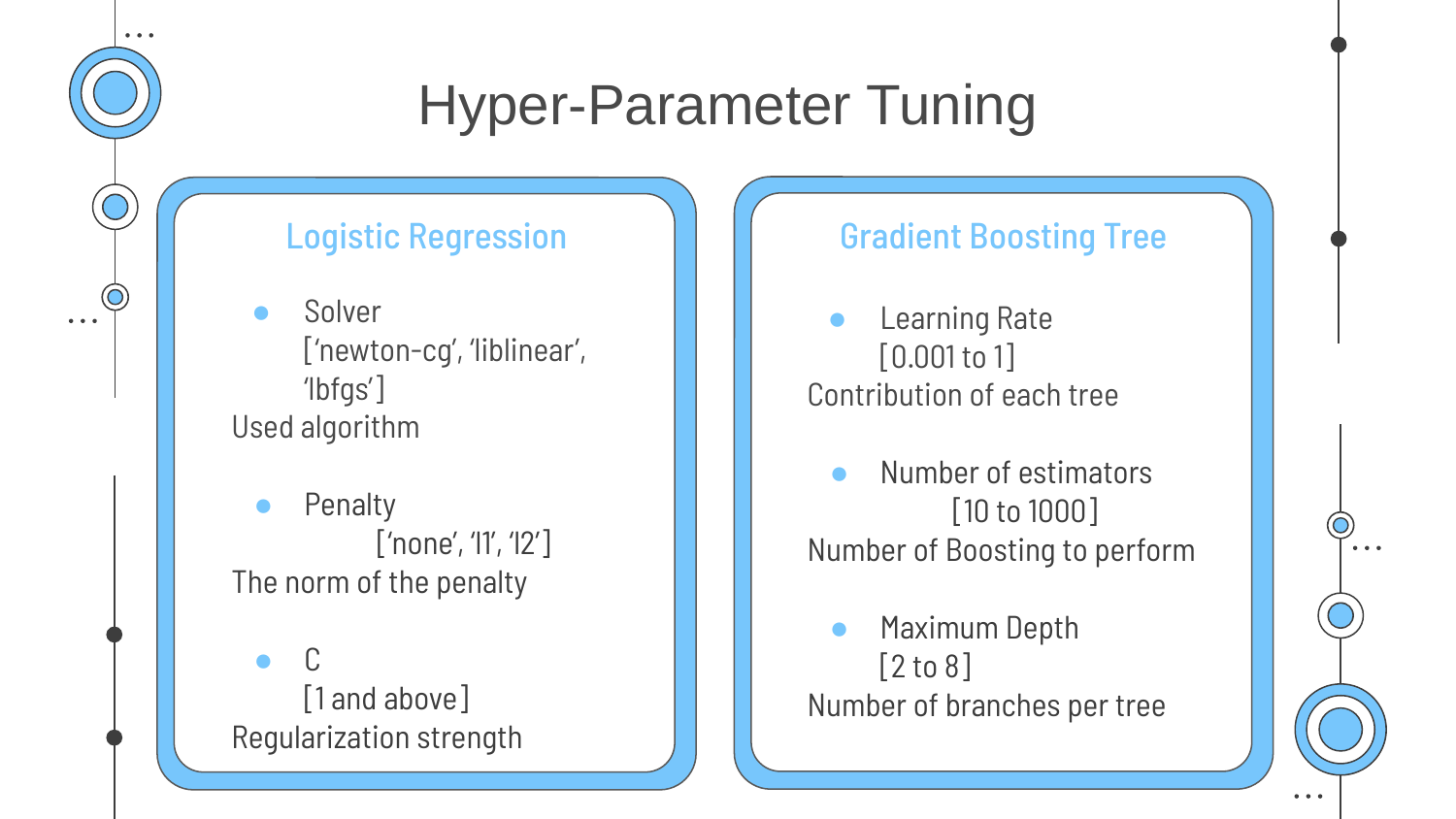

# Hyper-Parameter Tuning

Logistic Regression
Gradient Boosting Tree
Solver
[‘newton-cg’, ‘liblinear’, ‘lbfgs’]
Used algorithm

Penalty
	[‘none’, ‘l1’, ‘l2’]
The norm of the penalty

C
[1 and above]
Regularization strength

Learning Rate
[0.001 to 1]
Contribution of each tree

Number of estimators
	[10 to 1000]
Number of Boosting to perform

Maximum Depth
[2 to 8]
Number of branches per tree